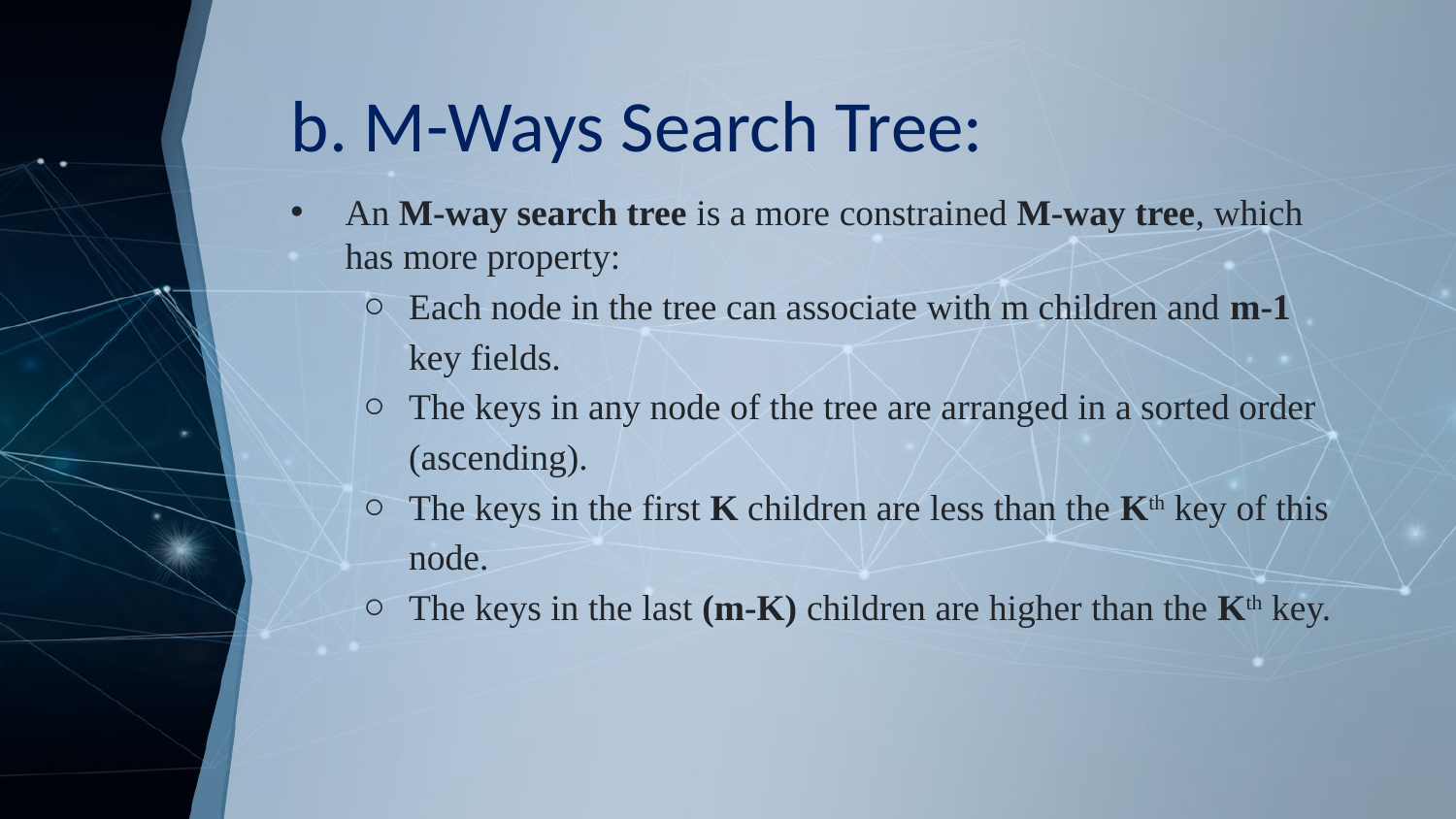

# b. M-Ways Search Tree:
An M-way search tree is a more constrained M-way tree, which has more property:
Each node in the tree can associate with m children and m-1 key fields.
The keys in any node of the tree are arranged in a sorted order (ascending).
The keys in the first K children are less than the Kth key of this node.
The keys in the last (m-K) children are higher than the Kth key.